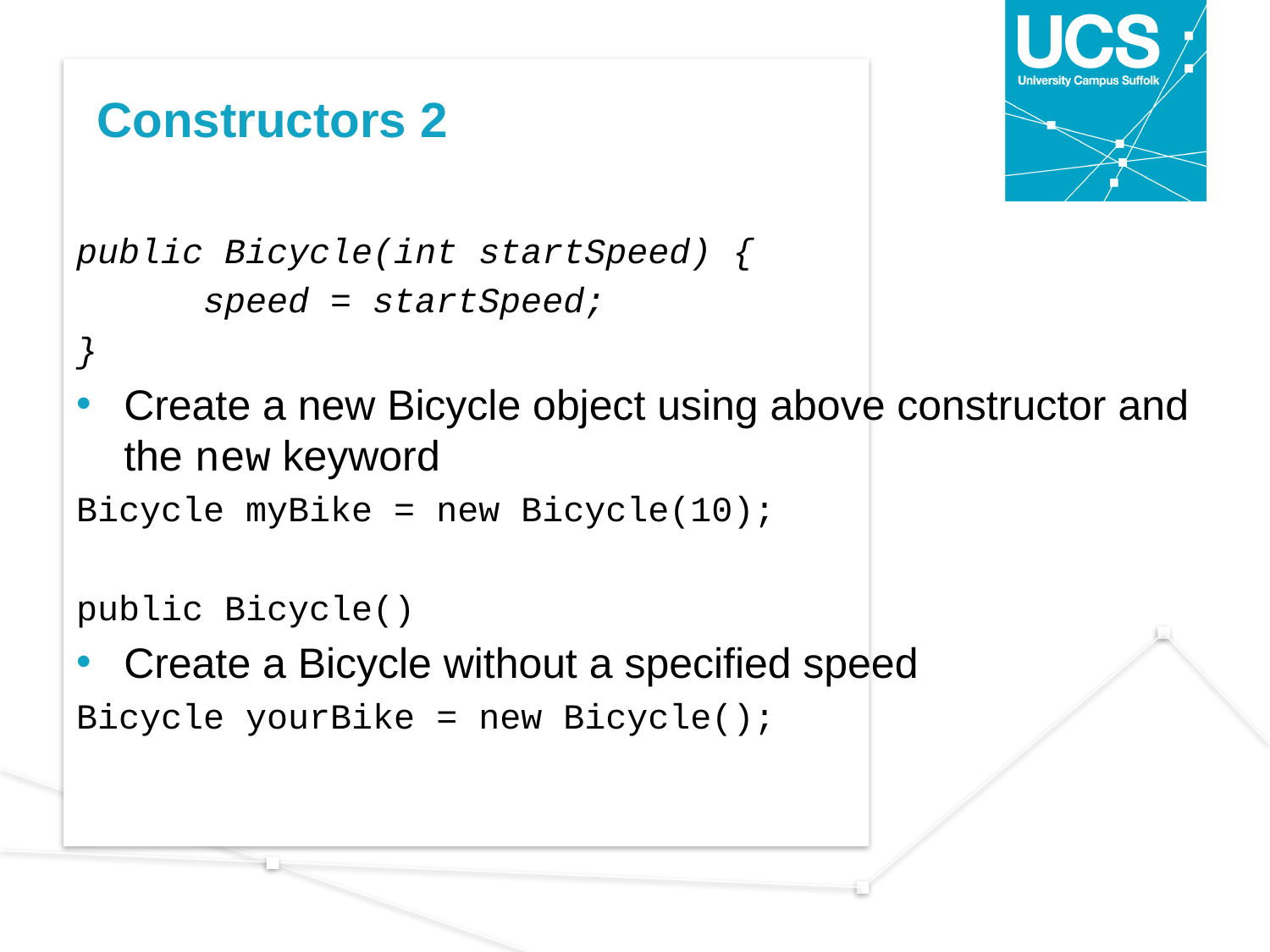

# Constructors 2
public Bicycle(int startSpeed) {
	speed = startSpeed;
}
Create a new Bicycle object using above constructor and the new keyword
Bicycle myBike = new Bicycle(10);

public Bicycle()
Create a Bicycle without a specified speed
Bicycle yourBike = new Bicycle();